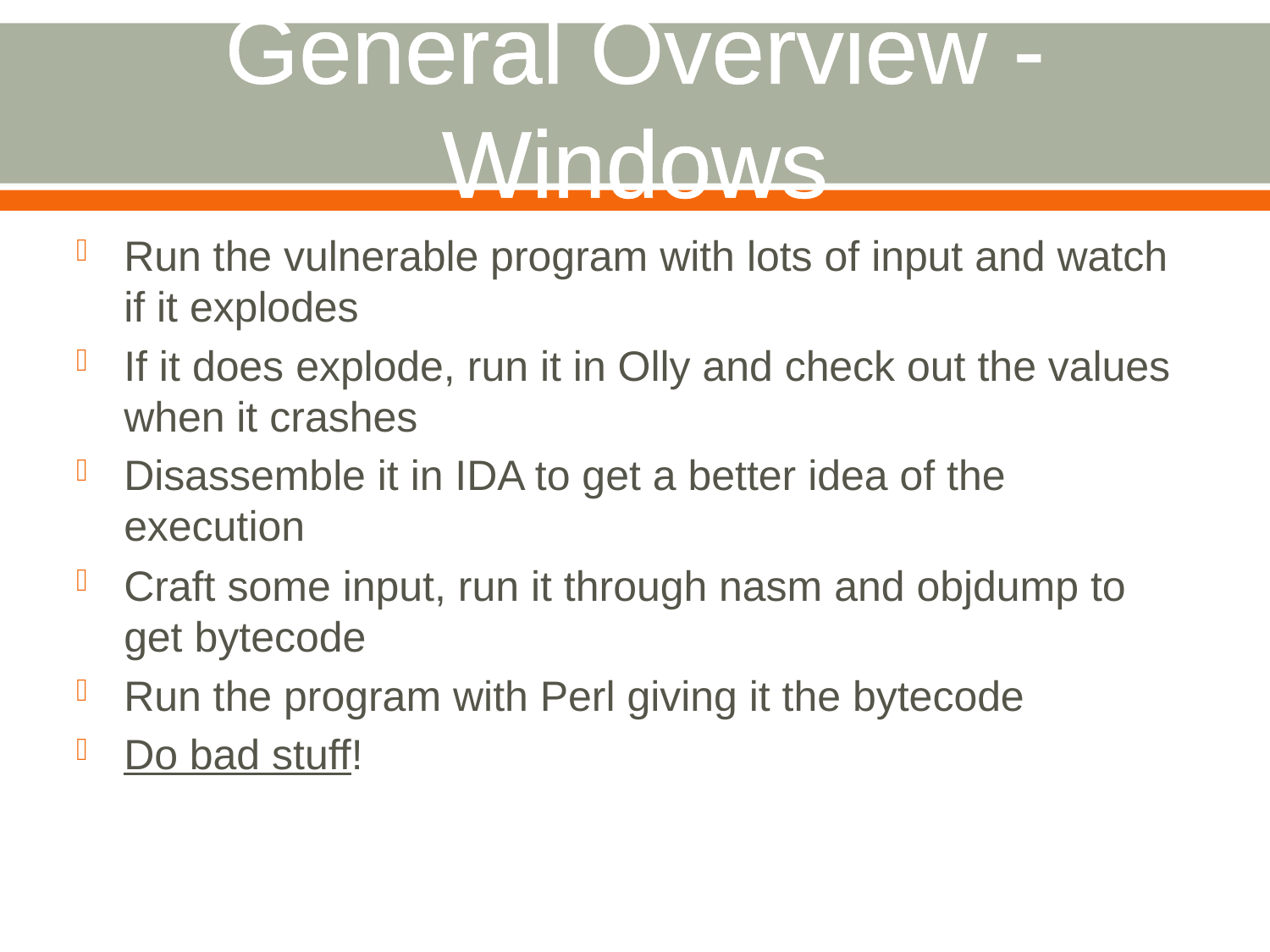

# General Overview - Windows
Run the vulnerable program with lots of input and watch if it explodes
If it does explode, run it in Olly and check out the values when it crashes
Disassemble it in IDA to get a better idea of the execution
Craft some input, run it through nasm and objdump to get bytecode
Run the program with Perl giving it the bytecode
Do bad stuff!